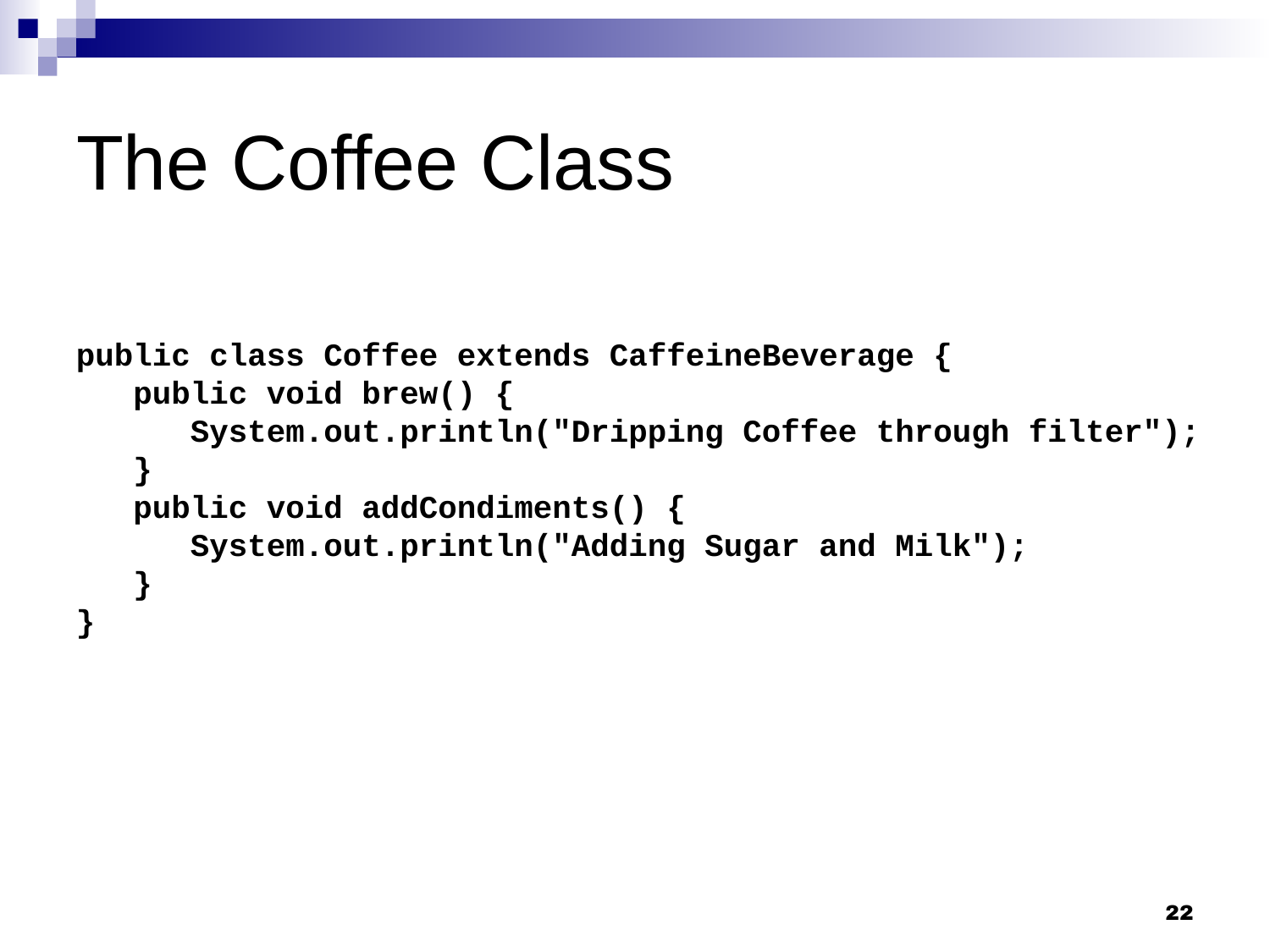

# The Coffee Class
public class Coffee extends CaffeineBeverage {
   public void brew() {
      System.out.println("Dripping Coffee through filter");
   }
   public void addCondiments() {
      System.out.println("Adding Sugar and Milk");
   }
}
22